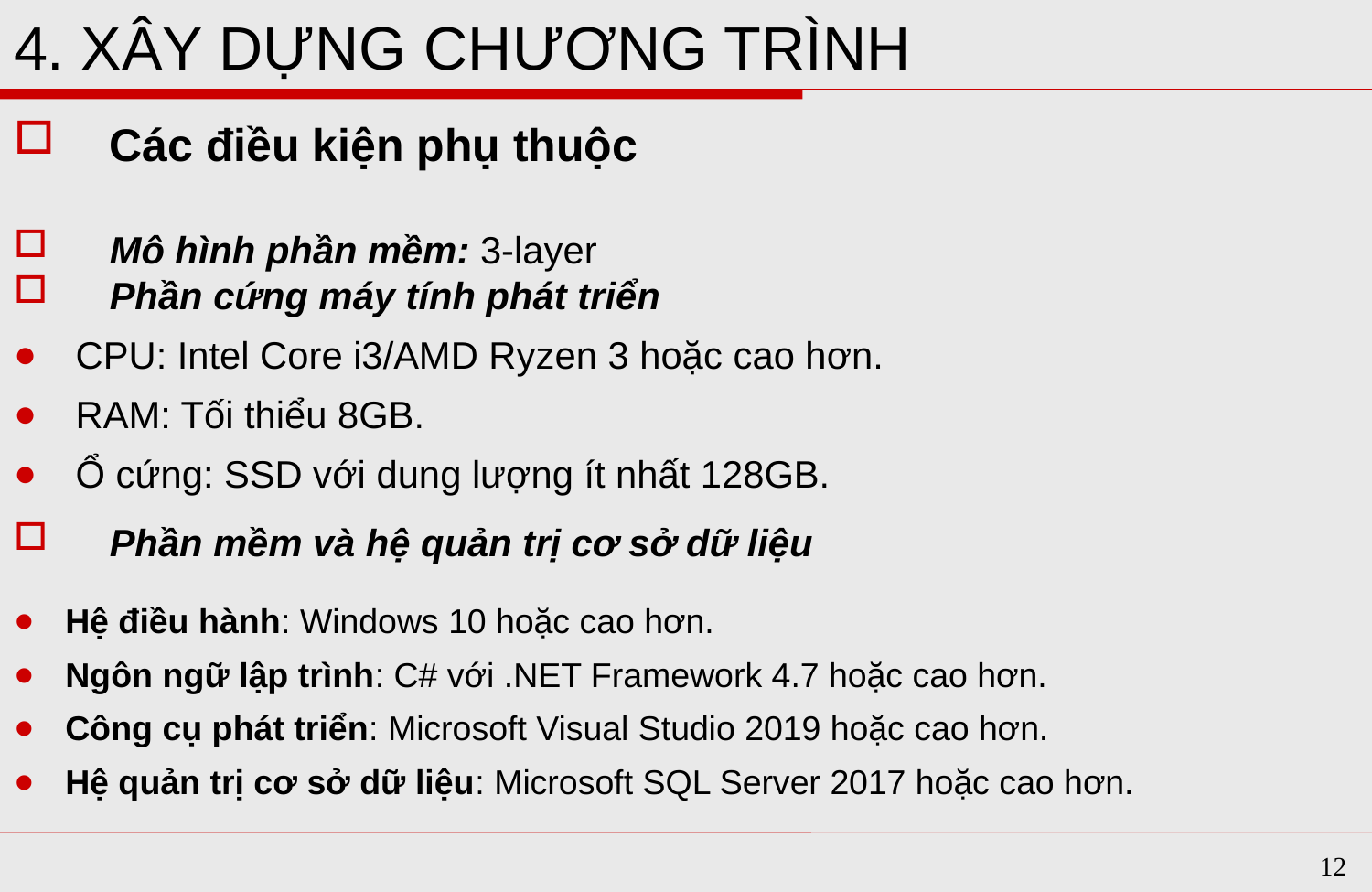

# 4. XÂY DỰNG CHƯƠNG TRÌNH
Các điều kiện phụ thuộc

Mô hình phần mềm: 3-layer
Phần cứng máy tính phát triển
 CPU: Intel Core i3/AMD Ryzen 3 hoặc cao hơn.
 RAM: Tối thiểu 8GB.
 Ổ cứng: SSD với dung lượng ít nhất 128GB.
Phần mềm và hệ quản trị cơ sở dữ liệu
Hệ điều hành: Windows 10 hoặc cao hơn.
Ngôn ngữ lập trình: C# với .NET Framework 4.7 hoặc cao hơn.
Công cụ phát triển: Microsoft Visual Studio 2019 hoặc cao hơn.
Hệ quản trị cơ sở dữ liệu: Microsoft SQL Server 2017 hoặc cao hơn.

12